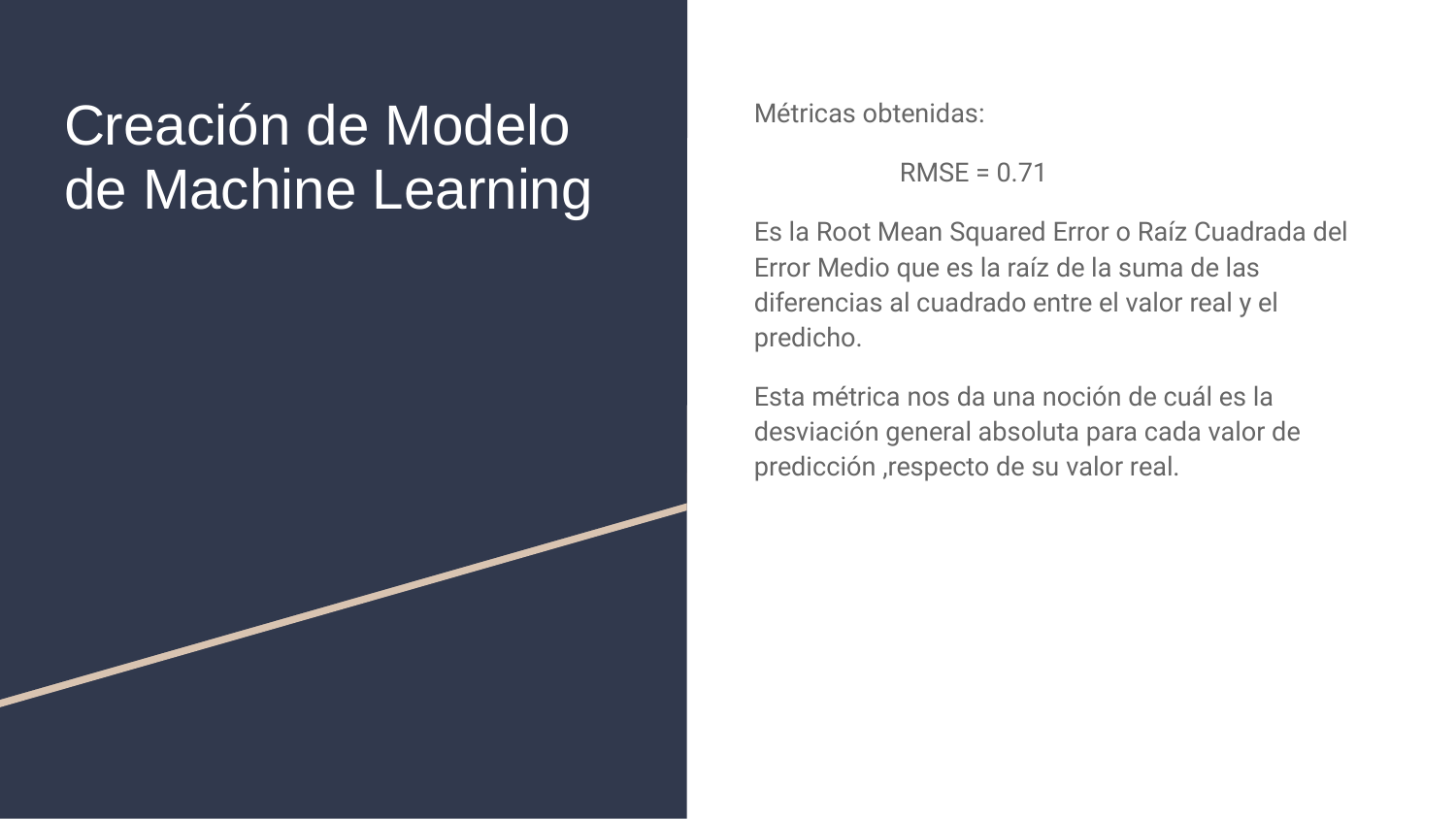

# Creación de Modelo de Machine Learning
Métricas obtenidas:
RMSE = 0.71
Es la Root Mean Squared Error o Raíz Cuadrada del Error Medio que es la raíz de la suma de las diferencias al cuadrado entre el valor real y el predicho.
Esta métrica nos da una noción de cuál es la desviación general absoluta para cada valor de predicción ,respecto de su valor real.